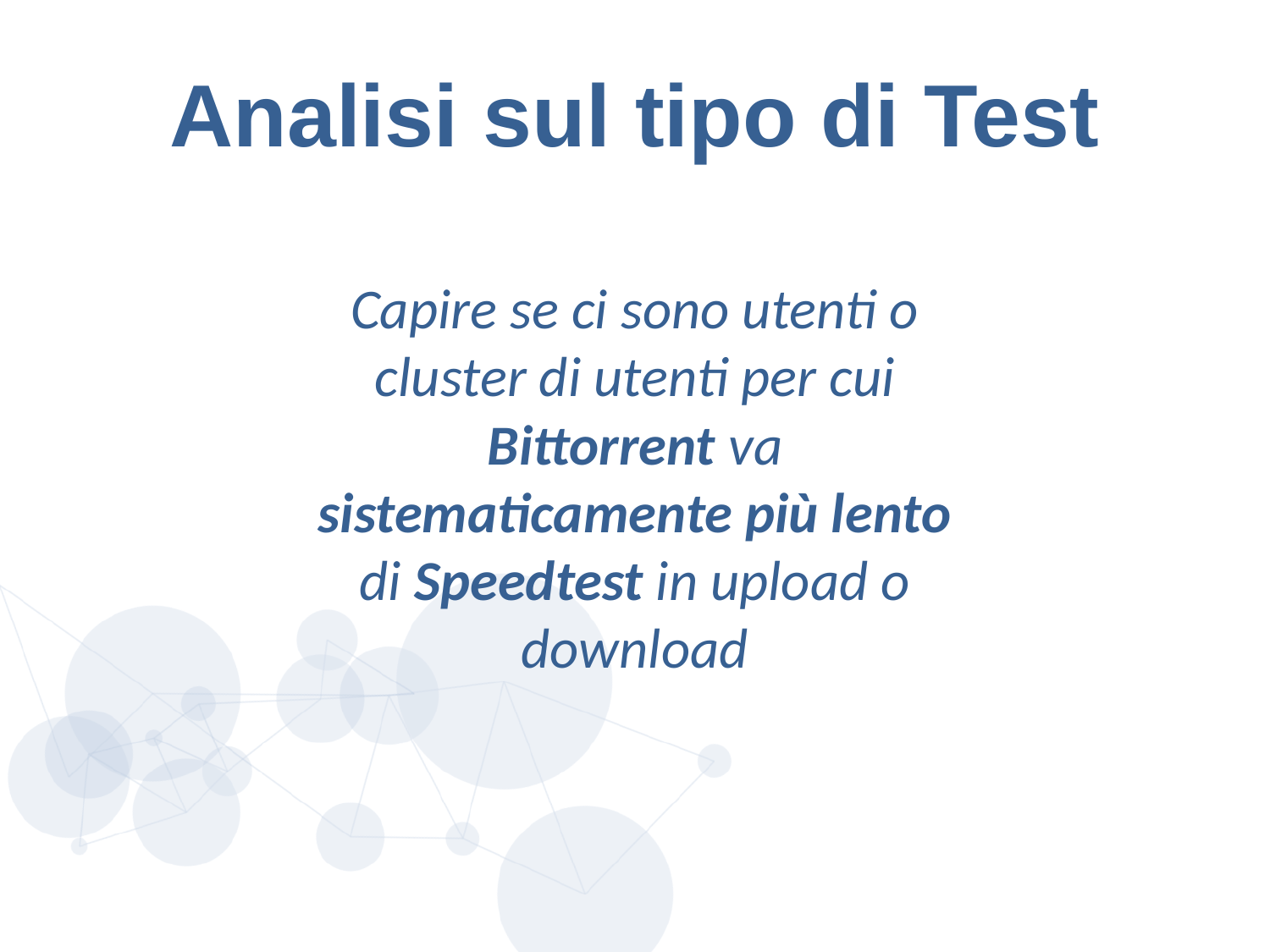

# Analisi sul tipo di Test
Capire se ci sono utenti o cluster di utenti per cui Bittorrent va sistematicamente più lento di Speedtest in upload o download